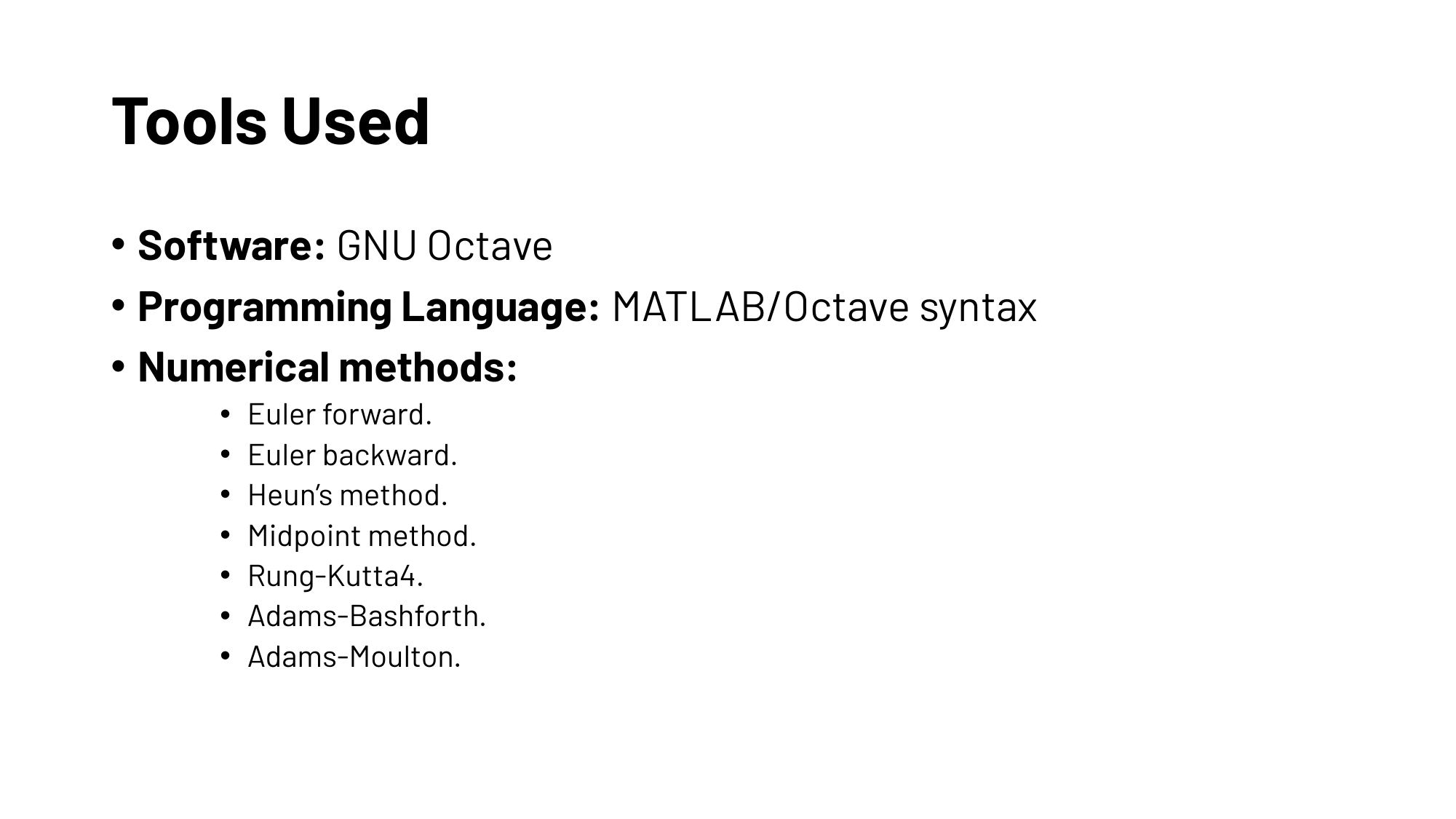

# Tools Used
Software: GNU Octave
Programming Language: MATLAB/Octave syntax
Numerical methods:
Euler forward.
Euler backward.
Heun’s method.
Midpoint method.
Rung-Kutta4.
Adams-Bashforth.
Adams-Moulton.